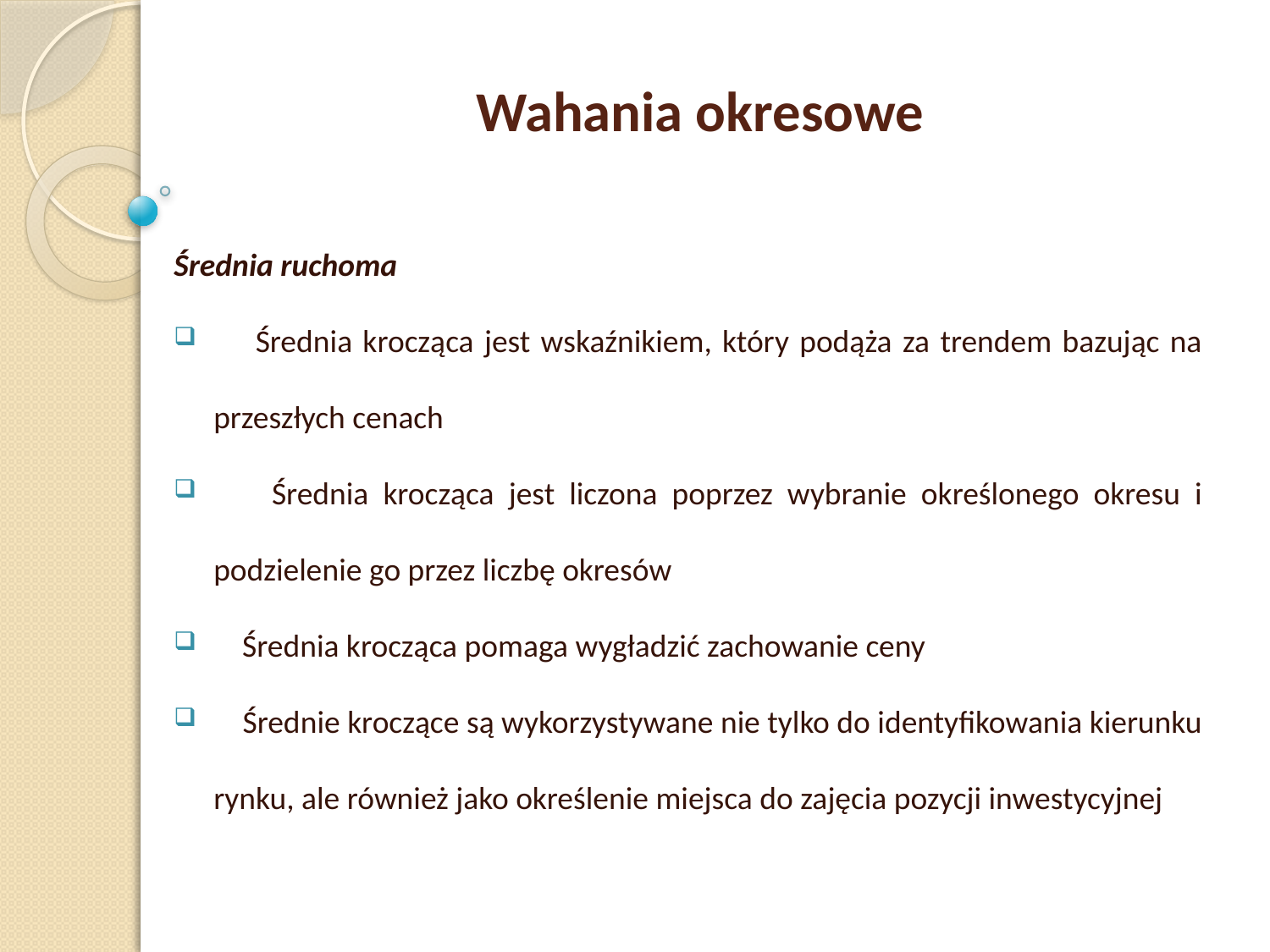

Wahania okresowe
Średnia ruchoma
    Średnia krocząca jest wskaźnikiem, który podąża za trendem bazując na przeszłych cenach
    Średnia krocząca jest liczona poprzez wybranie określonego okresu i podzielenie go przez liczbę okresów
    Średnia krocząca pomaga wygładzić zachowanie ceny
    Średnie kroczące są wykorzystywane nie tylko do identyfikowania kierunku rynku, ale również jako określenie miejsca do zajęcia pozycji inwestycyjnej